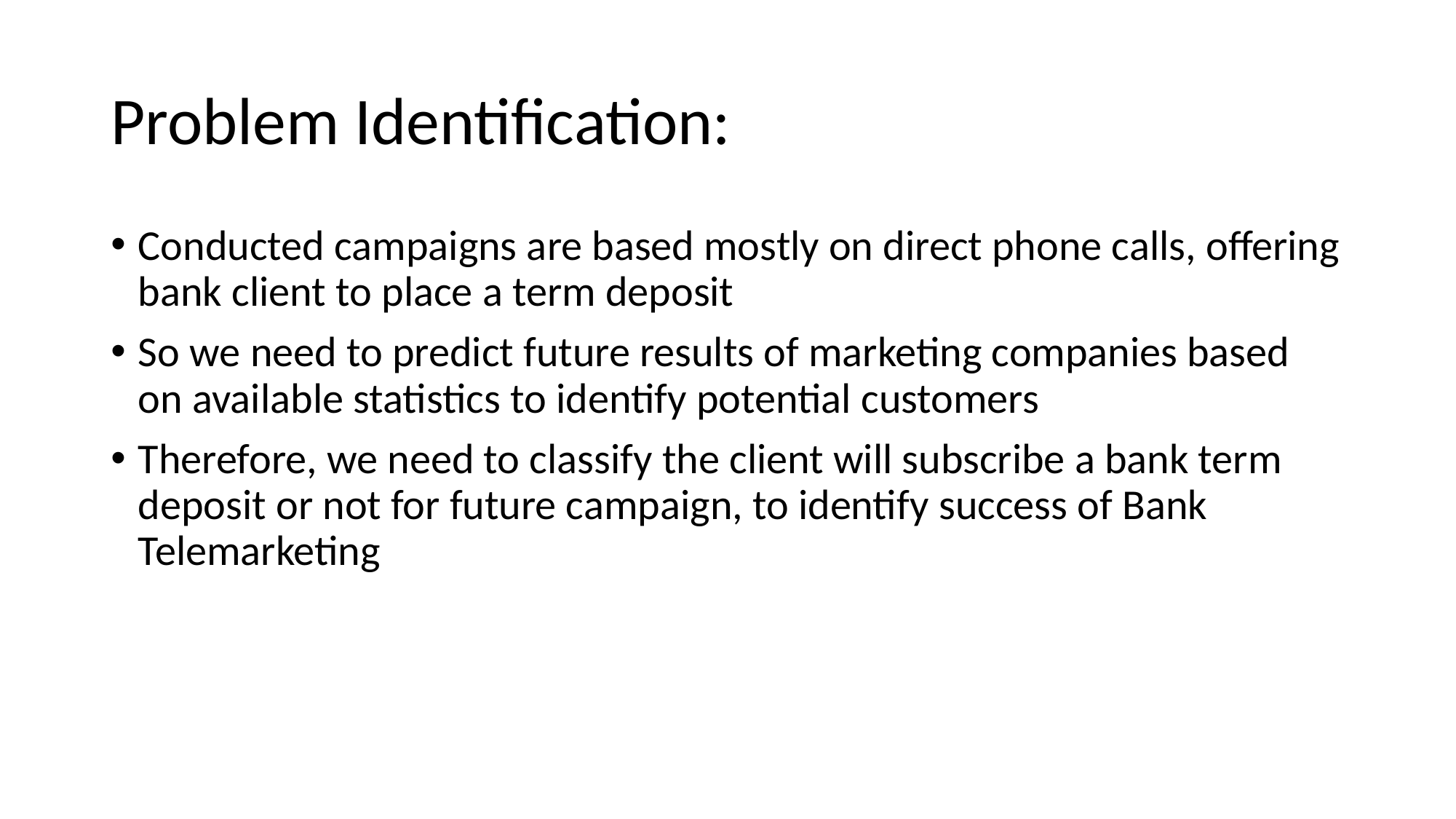

# Problem Identification:
Conducted campaigns are based mostly on direct phone calls, offering bank client to place a term deposit
So we need to predict future results of marketing companies based on available statistics to identify potential customers
Therefore, we need to classify the client will subscribe a bank term deposit or not for future campaign, to identify success of Bank Telemarketing